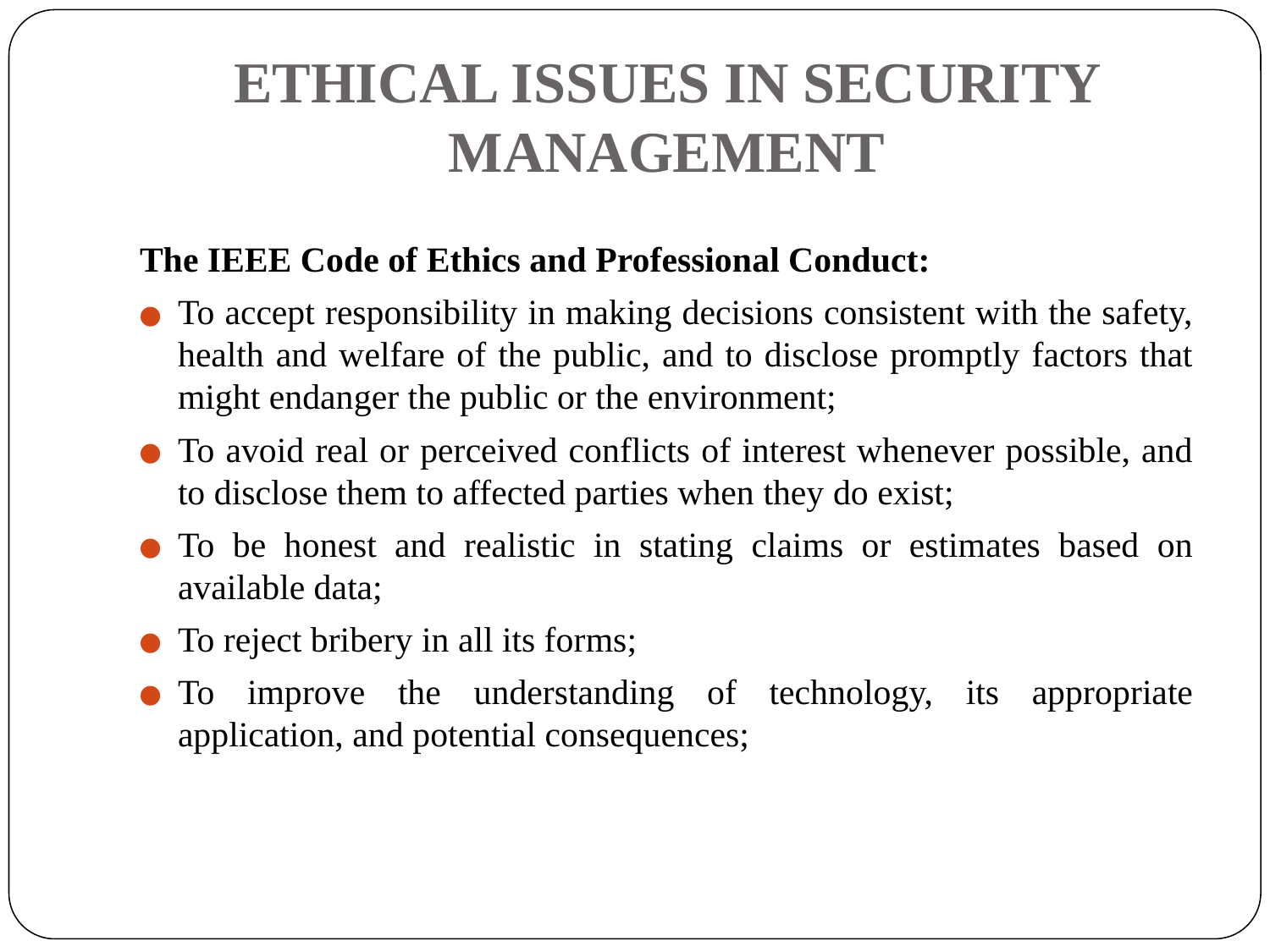

# ETHICAL ISSUES IN SECURITY MANAGEMENT
The IEEE Code of Ethics and Professional Conduct:
To accept responsibility in making decisions consistent with the safety, health and welfare of the public, and to disclose promptly factors that might endanger the public or the environment;
To avoid real or perceived conflicts of interest whenever possible, and to disclose them to affected parties when they do exist;
To be honest and realistic in stating claims or estimates based on available data;
To reject bribery in all its forms;
To improve the understanding of technology, its appropriate application, and potential consequences;